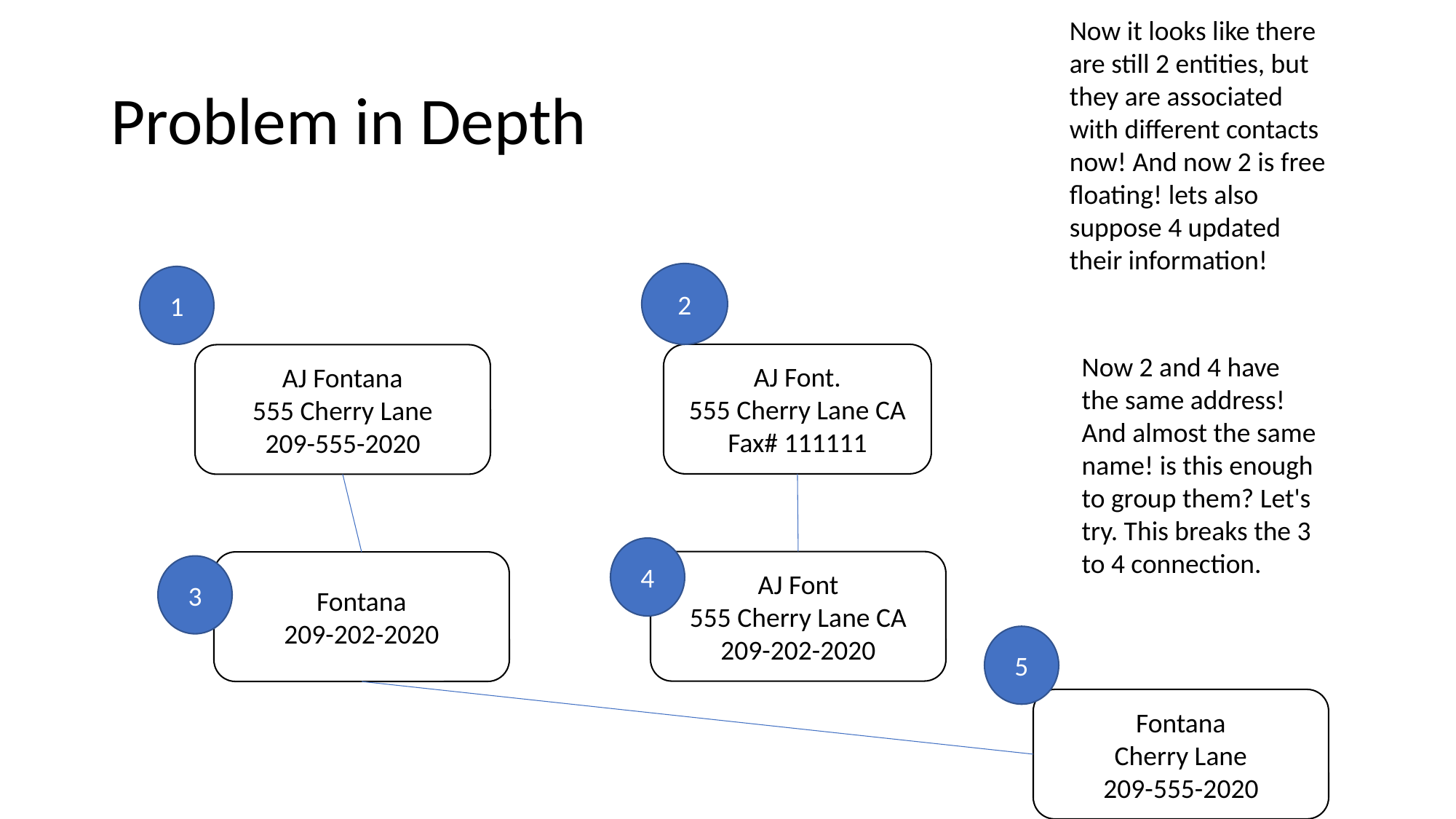

Now it looks like there are still 2 entities, but they are associated with different contacts now! And now 2 is free floating! lets also suppose 4 updated their information!
# Problem in Depth
2
1
AJ Font.
555 Cherry Lane CA
Fax# 111111
Now 2 and 4 have the same address! And almost the same name! is this enough to group them? Let's try. This breaks the 3 to 4 connection.
AJ Fontana
555 Cherry Lane
209-555-2020
4
AJ Font
555 Cherry Lane CA
209-202-2020
Fontana
209-202-2020
3
5
Fontana
Cherry Lane
209-555-2020